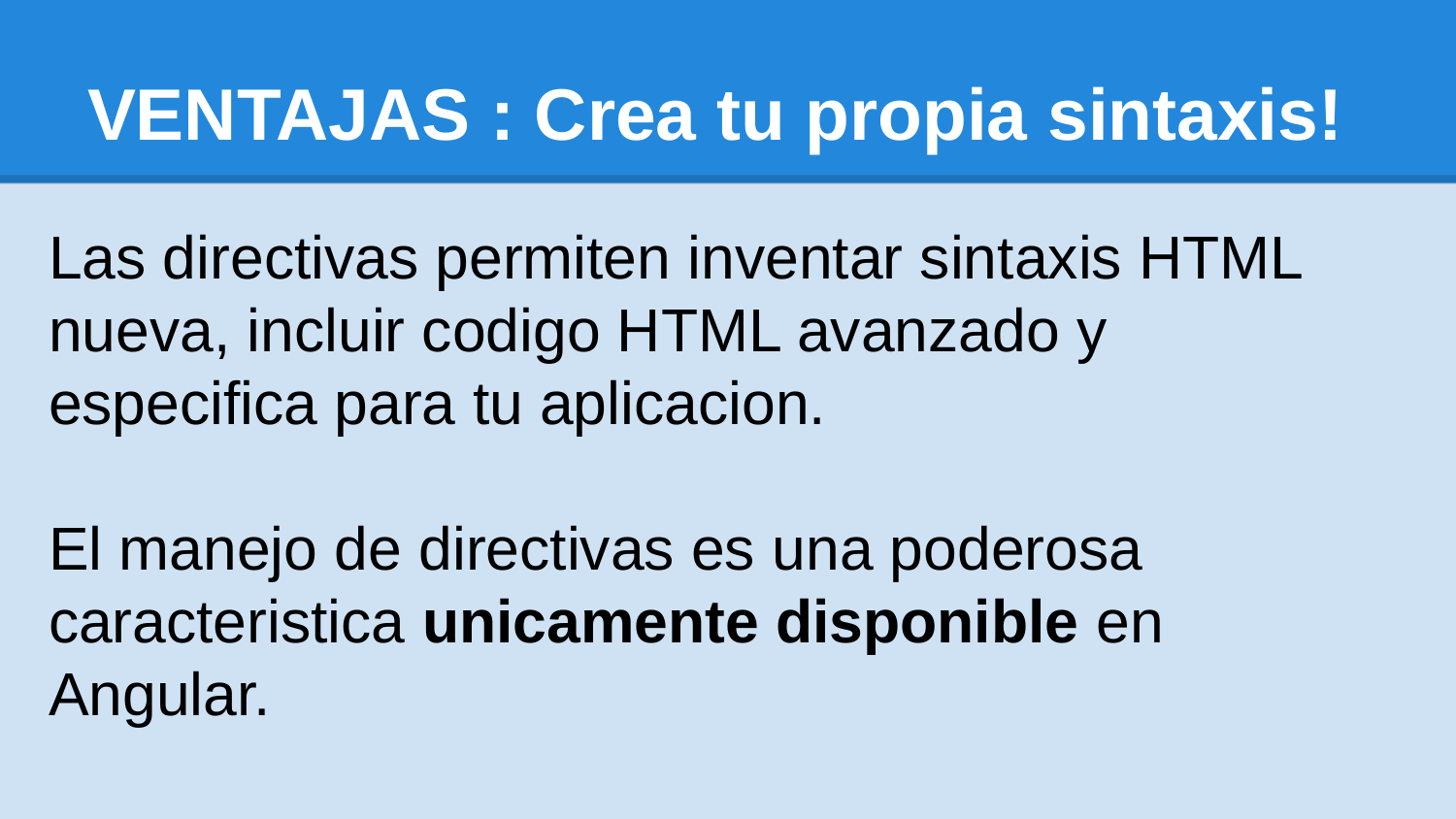

# VENTAJAS : Crea tu propia sintaxis!
Las directivas permiten inventar sintaxis HTML nueva, incluir codigo HTML avanzado y especifica para tu aplicacion.

El manejo de directivas es una poderosa caracteristica unicamente disponible en Angular.